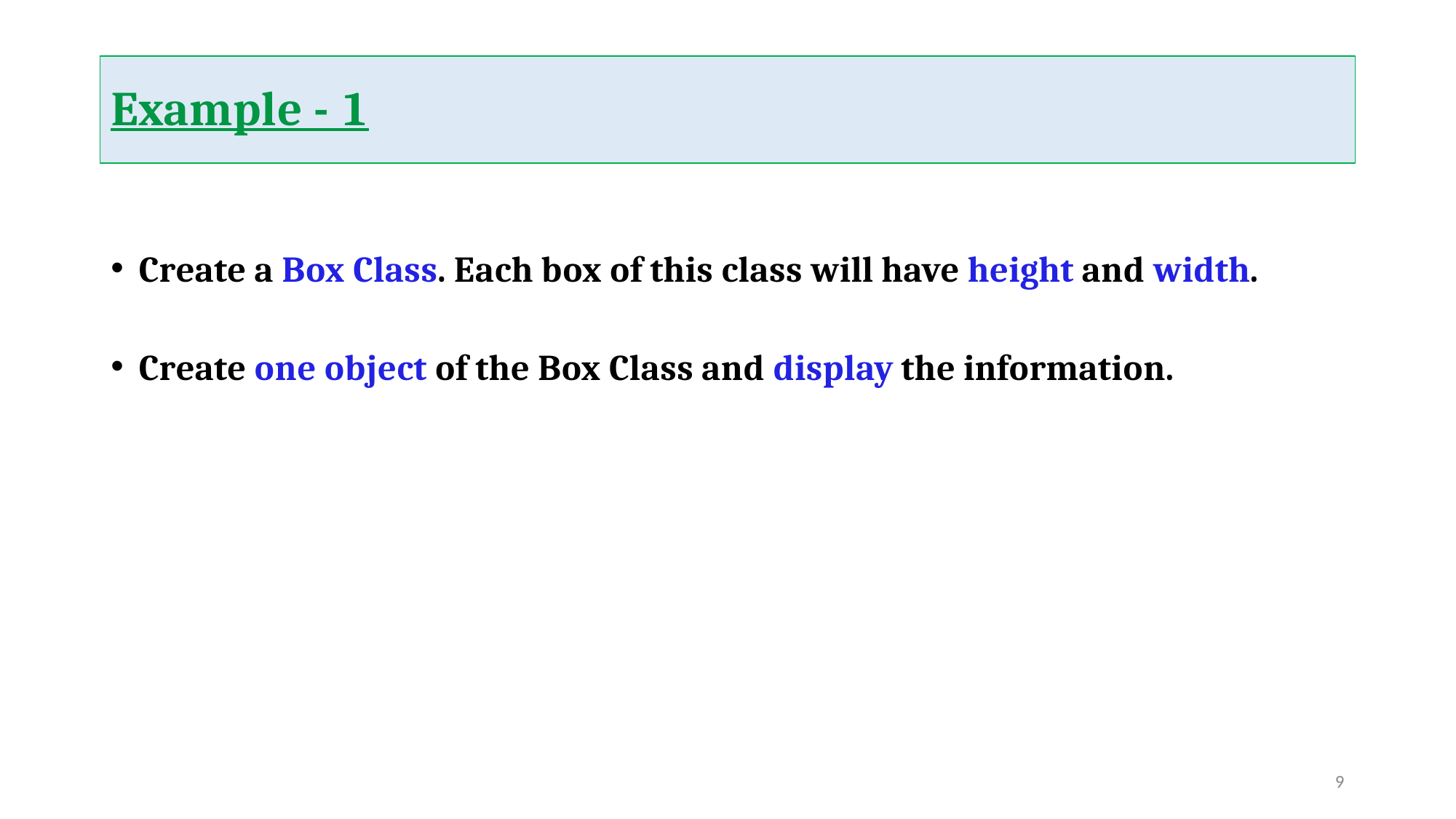

# Example - 1
Create a Box Class. Each box of this class will have height and width.
Create one object of the Box Class and display the information.
9